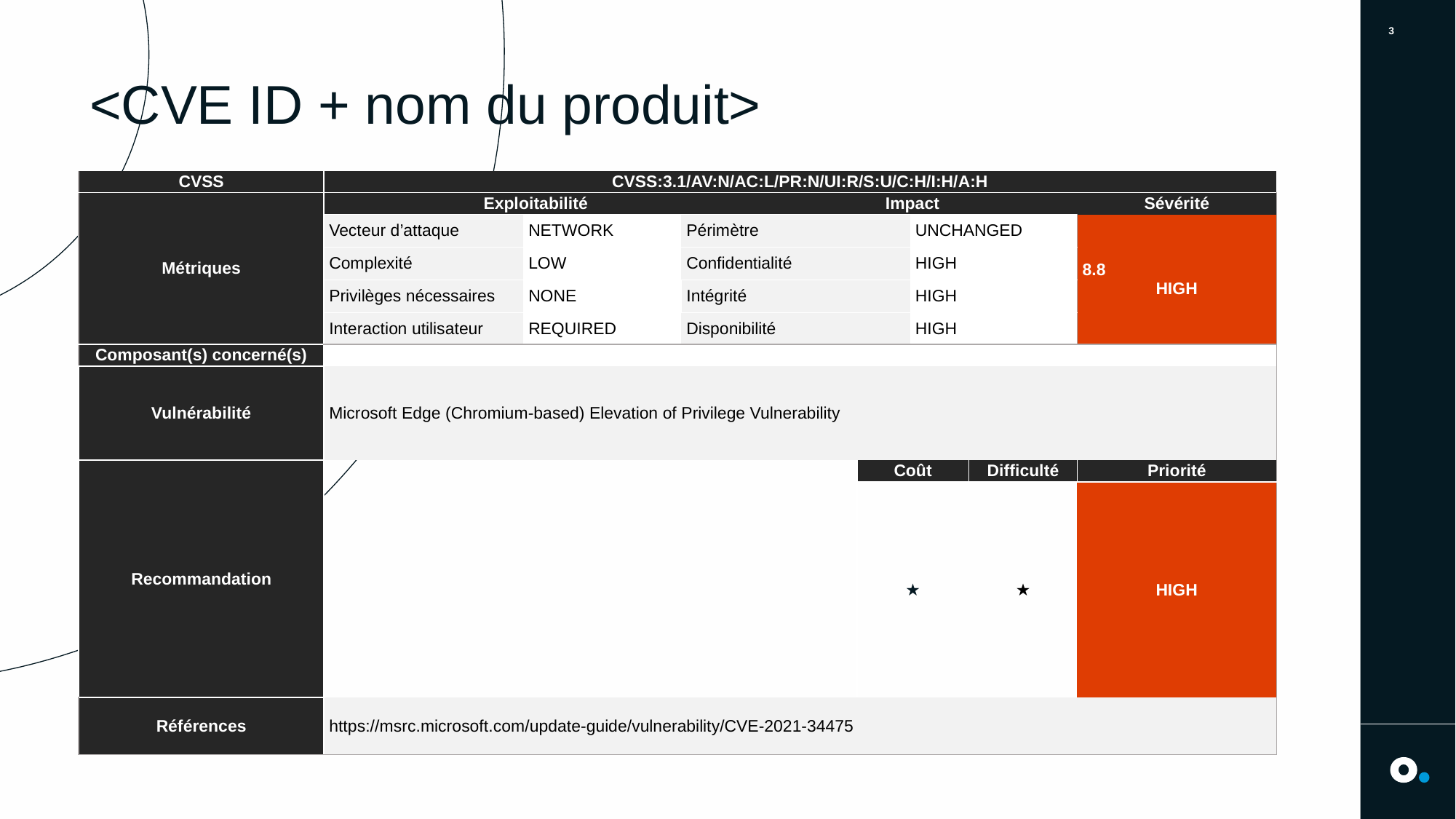

3
<CVE ID + nom du produit>
#
| CVSS | CVSS:3.1/AV:N/AC:L/PR:N/UI:R/S:U/C:H/I:H/A:H |  |  |  |  |  |  |  |
| --- | --- | --- | --- | --- | --- | --- | --- | --- |
| Métriques | Exploitabilité |  |  | Impact |  |  |  | Sévérité |
|  | Vecteur d’attaque | NETWORK | Périmètre |  |  | UNCHANGED |  | 8.8 HIGH |
|  | Complexité | LOW | Confidentialité |  |  | HIGH |  |  |
|  | Privilèges nécessaires | NONE | Intégrité |  |  | HIGH |  |  |
|  | Interaction utilisateur | REQUIRED | Disponibilité |  |  | HIGH |  |  |
| Composant(s) concerné(s) |  |  |  |  |  |  |  |  |
| Vulnérabilité | Microsoft Edge (Chromium-based) Elevation of Privilege Vulnerability |  |  |  |  |  |  |  |
| Recommandation |  |  |  | Coût | Coût |  | Difficulté | Priorité |
|  |  |  |  | ★ | ★ |  | ★ | HIGH |
| Références | https://msrc.microsoft.com/update-guide/vulnerability/CVE-2021-34475 |  |  |  |  |  |  |  |